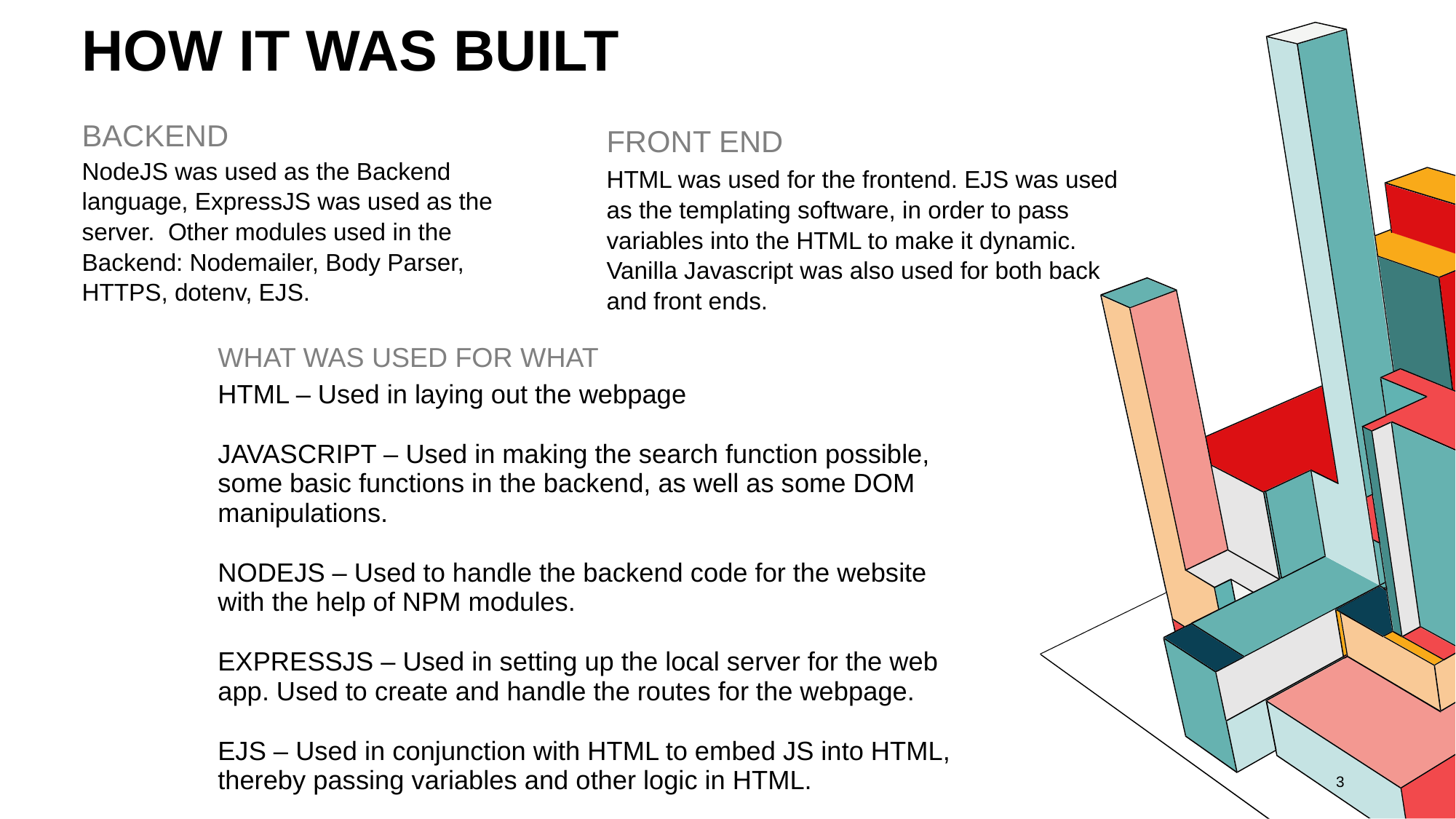

# HOW IT WAS BUILT
BACKEND
FRONT END
NodeJS was used as the Backend language, ExpressJS was used as the server.  Other modules used in the Backend: Nodemailer, Body Parser, HTTPS, dotenv, EJS.
HTML was used for the frontend. EJS was used as the templating software, in order to pass variables into the HTML to make it dynamic. Vanilla Javascript was also used for both back and front ends.
WHAT WAS USED FOR WHAT
HTML – Used in laying out the webpage

JAVASCRIPT – Used in making the search function possible, some basic functions in the backend, as well as some DOM manipulations.

NODEJS – Used to handle the backend code for the website with the help of NPM modules.

EXPRESSJS – Used in setting up the local server for the web app. Used to create and handle the routes for the webpage.

EJS – Used in conjunction with HTML to embed JS into HTML, thereby passing variables and other logic in HTML.

3